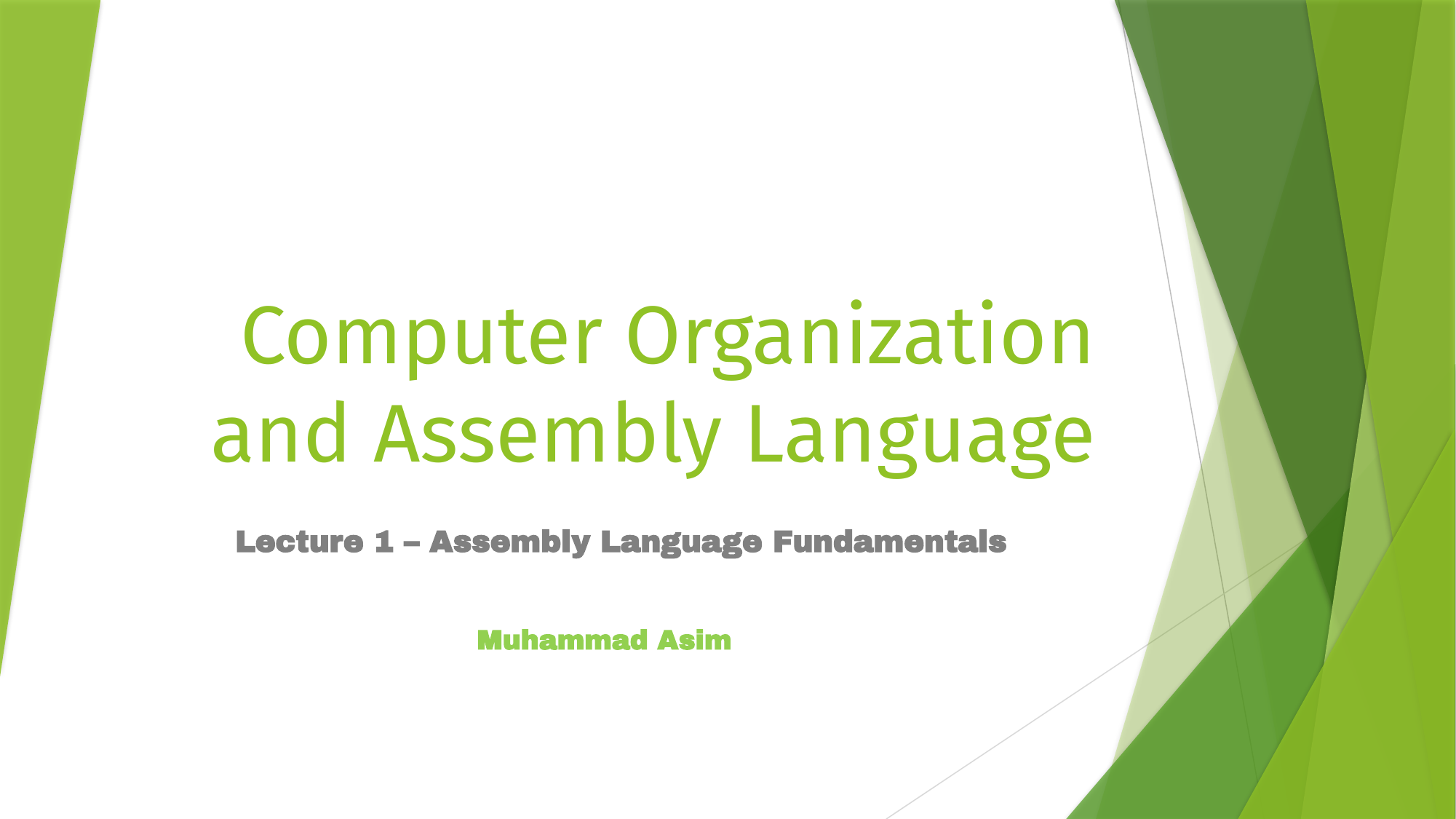

# Computer Organization and Assembly Language
Lecture 1 – Assembly Language Fundamentals
Muhammad Asim